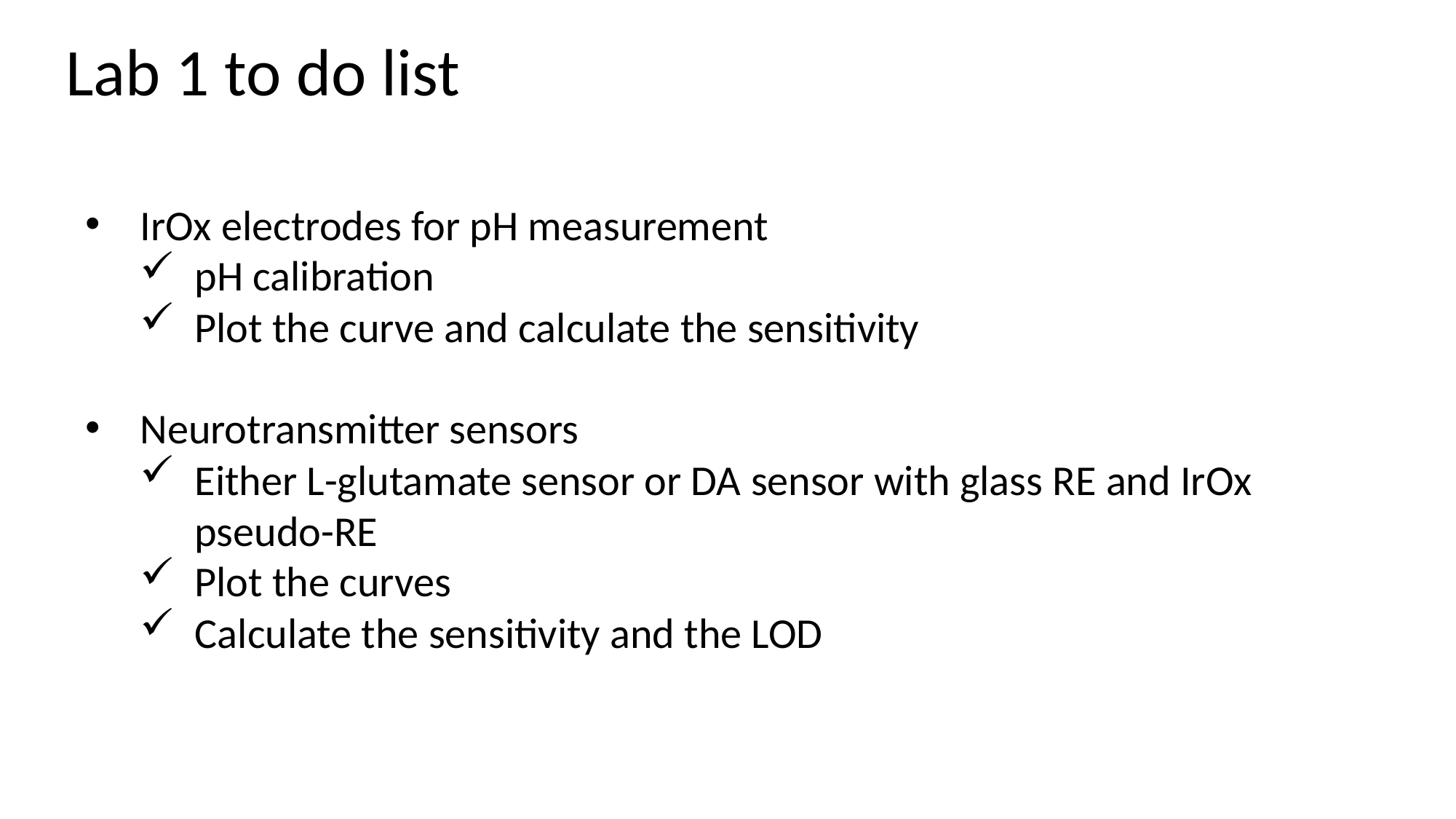

Lab 1 to do list
IrOx electrodes for pH measurement
pH calibration
Plot the curve and calculate the sensitivity

Neurotransmitter sensors
Either L-glutamate sensor or DA sensor with glass RE and IrOx pseudo-RE
Plot the curves
Calculate the sensitivity and the LOD